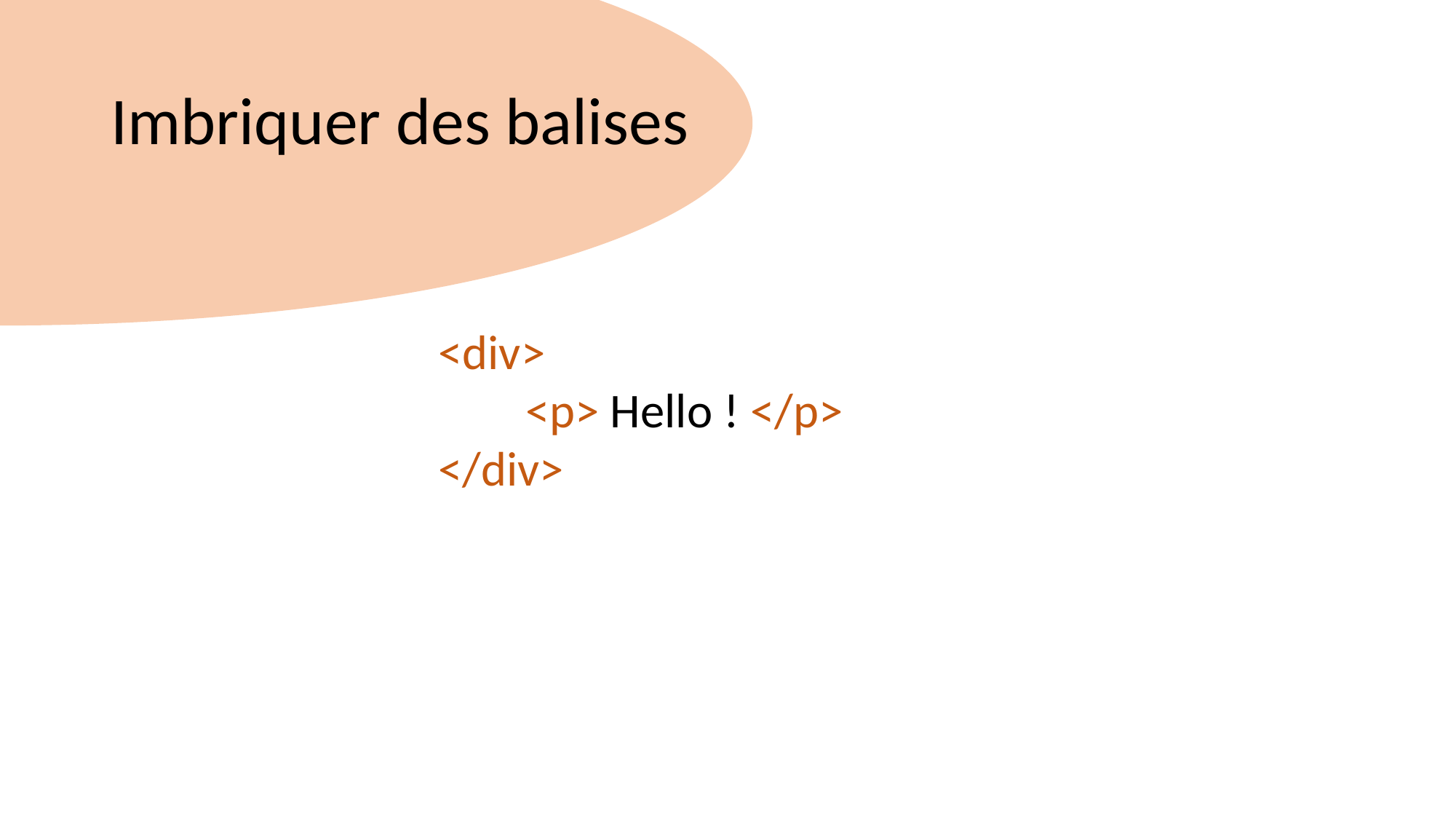

# Imbriquer des balises
<div>
        <p> Hello ! </p>
</div>